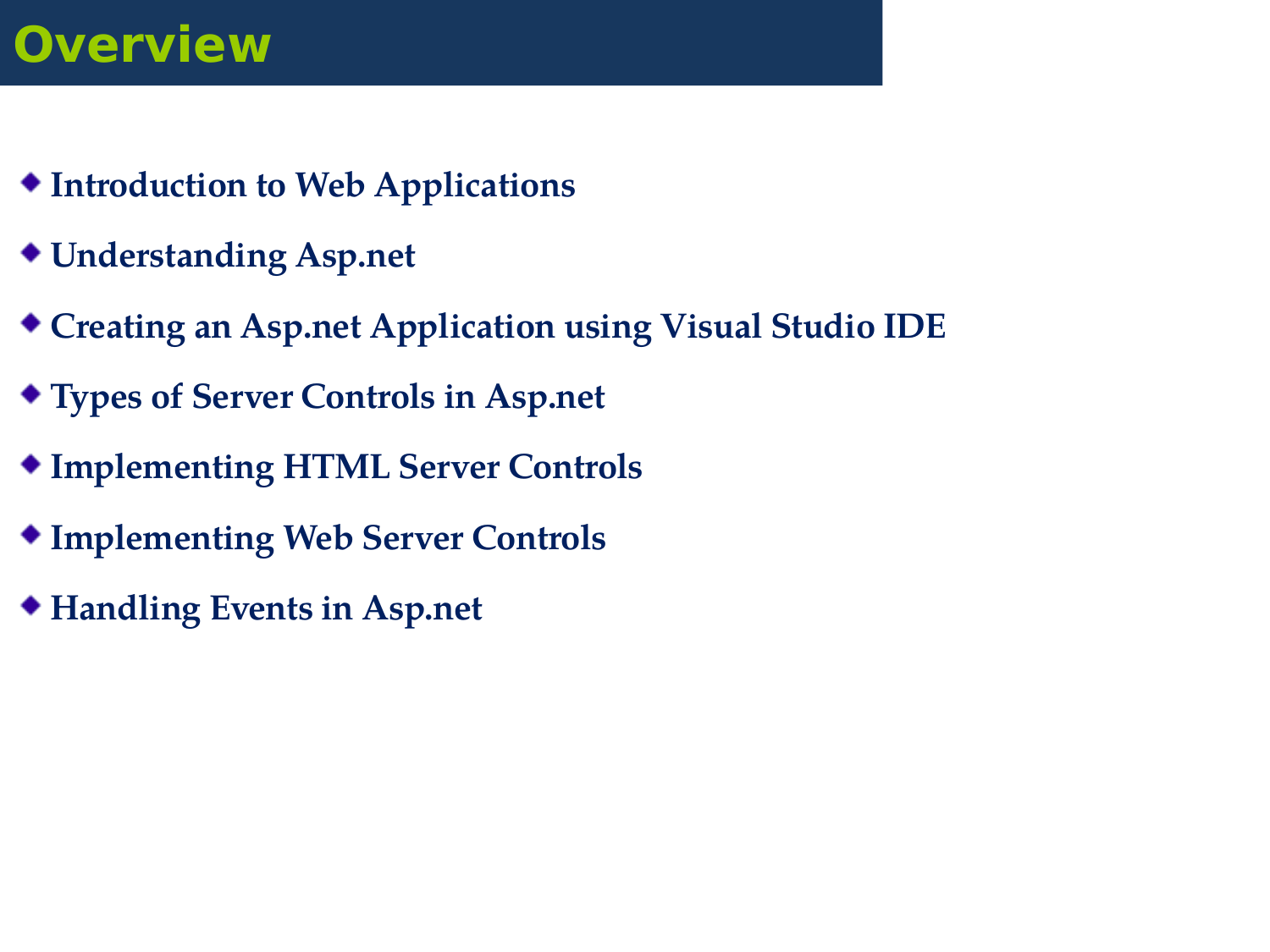

# Overview

Introduction to Web Applications
Understanding Asp.net
Creating an Asp.net Application using Visual Studio IDE
Types of Server Controls in Asp.net
Implementing HTML Server Controls
Implementing Web Server Controls
Handling Events in Asp.net